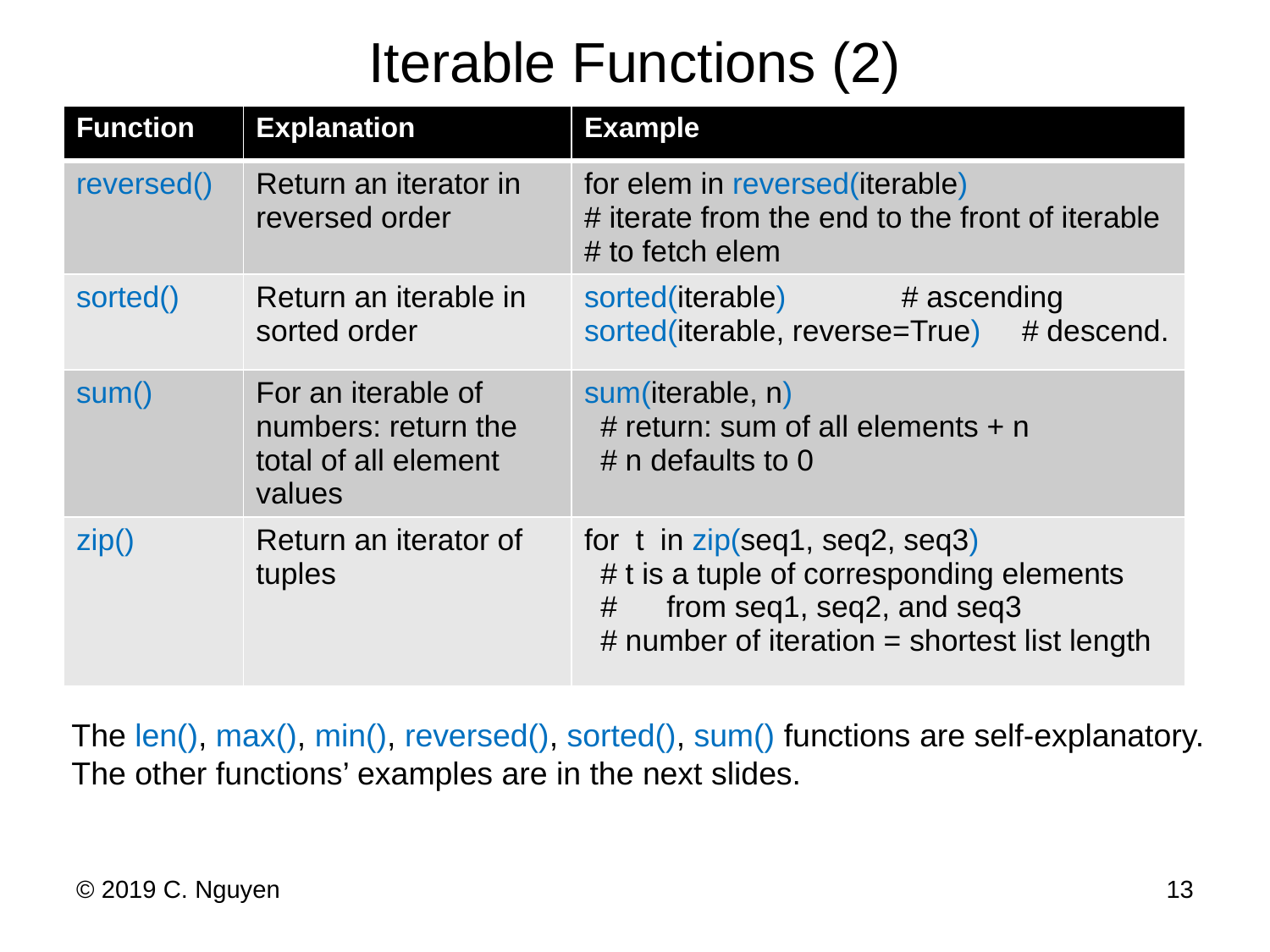

# Iterable Functions (2)
| Function | Explanation | Example |
| --- | --- | --- |
| reversed() | Return an iterator in reversed order | for elem in reversed(iterable) # iterate from the end to the front of iterable # to fetch elem |
| sorted() | Return an iterable in sorted order | sorted(iterable) # ascending sorted(iterable, reverse=True) # descend. |
| sum() | For an iterable of numbers: return the total of all element values | sum(iterable, n) # return: sum of all elements + n # n defaults to 0 |
| zip() | Return an iterator of tuples | for t in zip(seq1, seq2, seq3) # t is a tuple of corresponding elements # from seq1, seq2, and seq3 # number of iteration = shortest list length |
The len(), max(), min(), reversed(), sorted(), sum() functions are self-explanatory.
The other functions’ examples are in the next slides.
© 2019 C. Nguyen
13